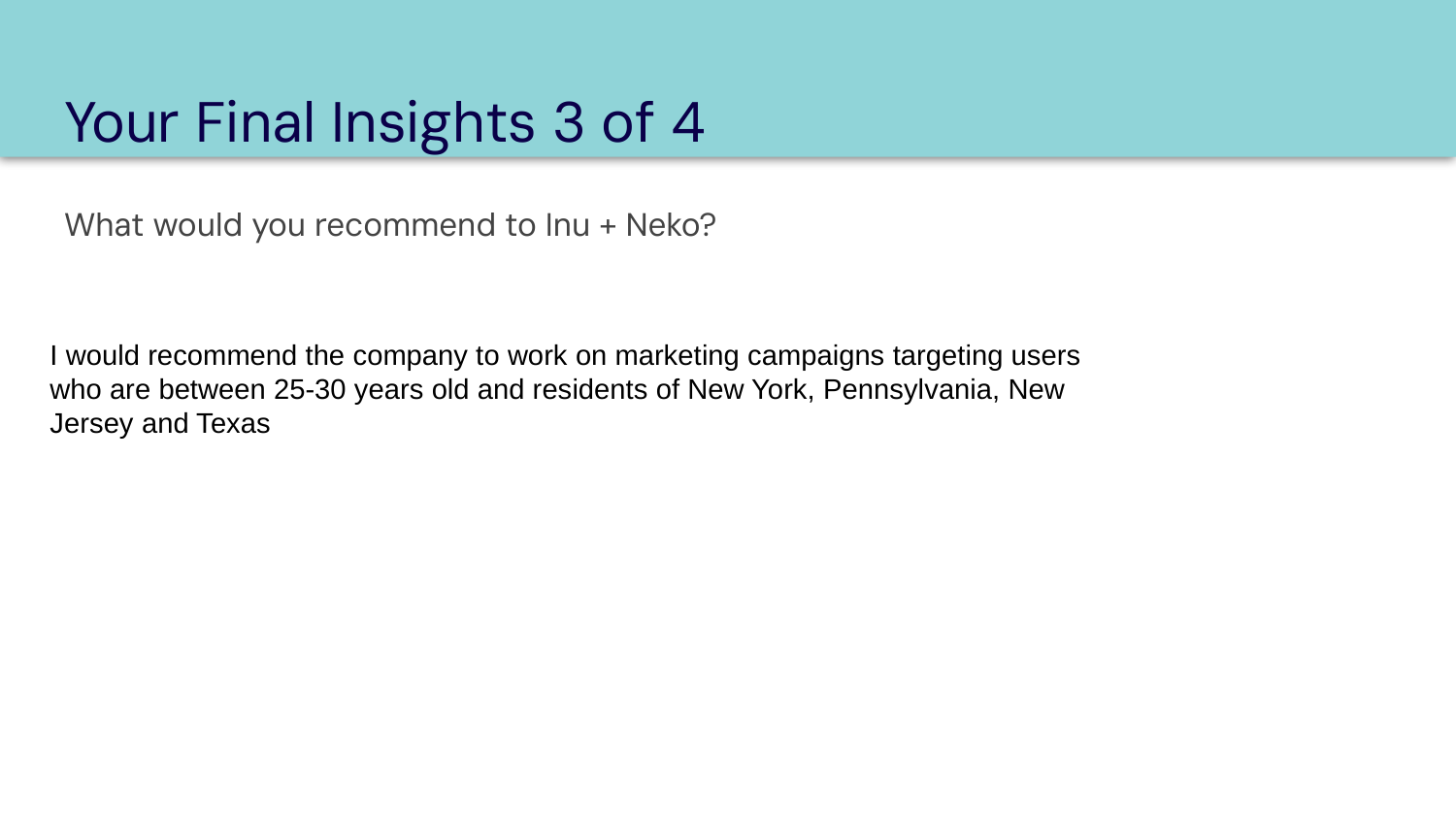

# Your Final Insights 3 of 4
What would you recommend to Inu + Neko?
I would recommend the company to work on marketing campaigns targeting users who are between 25-30 years old and residents of New York, Pennsylvania, New Jersey and Texas